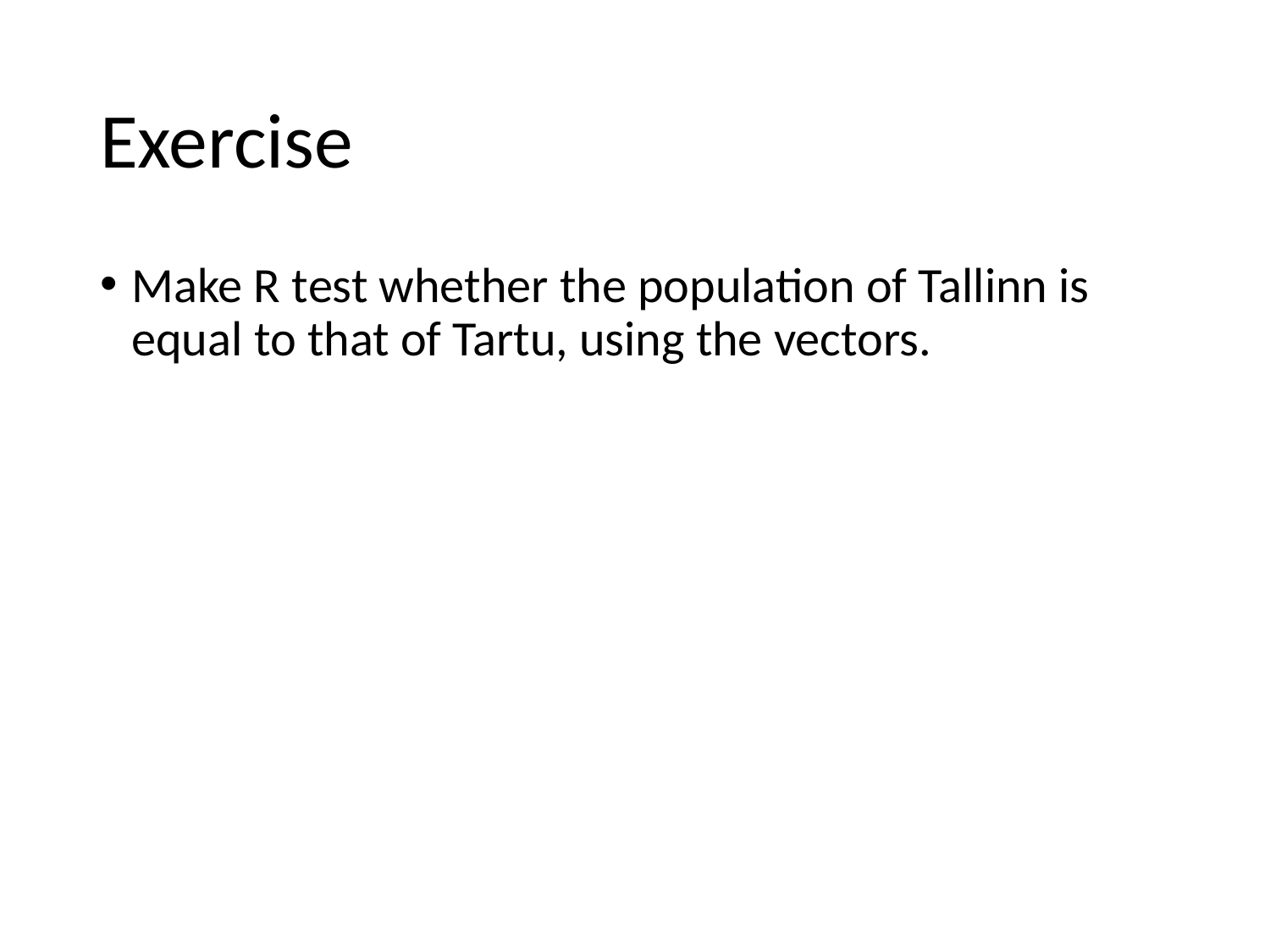

# Exercise
Make R test whether the population of Tallinn is equal to that of Tartu, using the vectors.